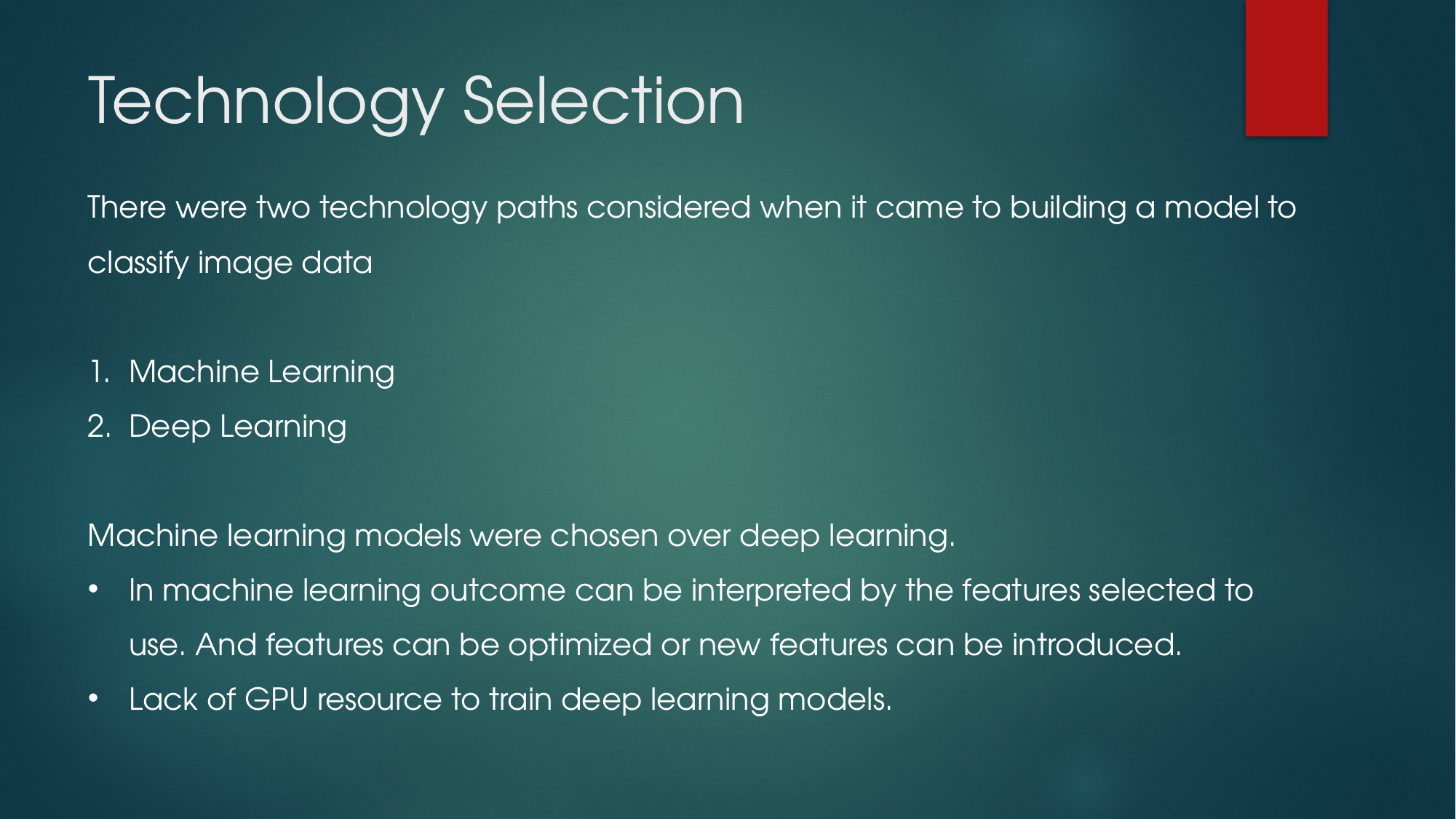

# Technology Selection
There were two technology paths considered when it came to building a model to classify image data

Machine Learning
Deep Learning

Machine learning models were chosen over deep learning.
In machine learning outcome can be interpreted by the features selected to use. And features can be optimized or new features can be introduced.
Lack of GPU resource to train deep learning models.